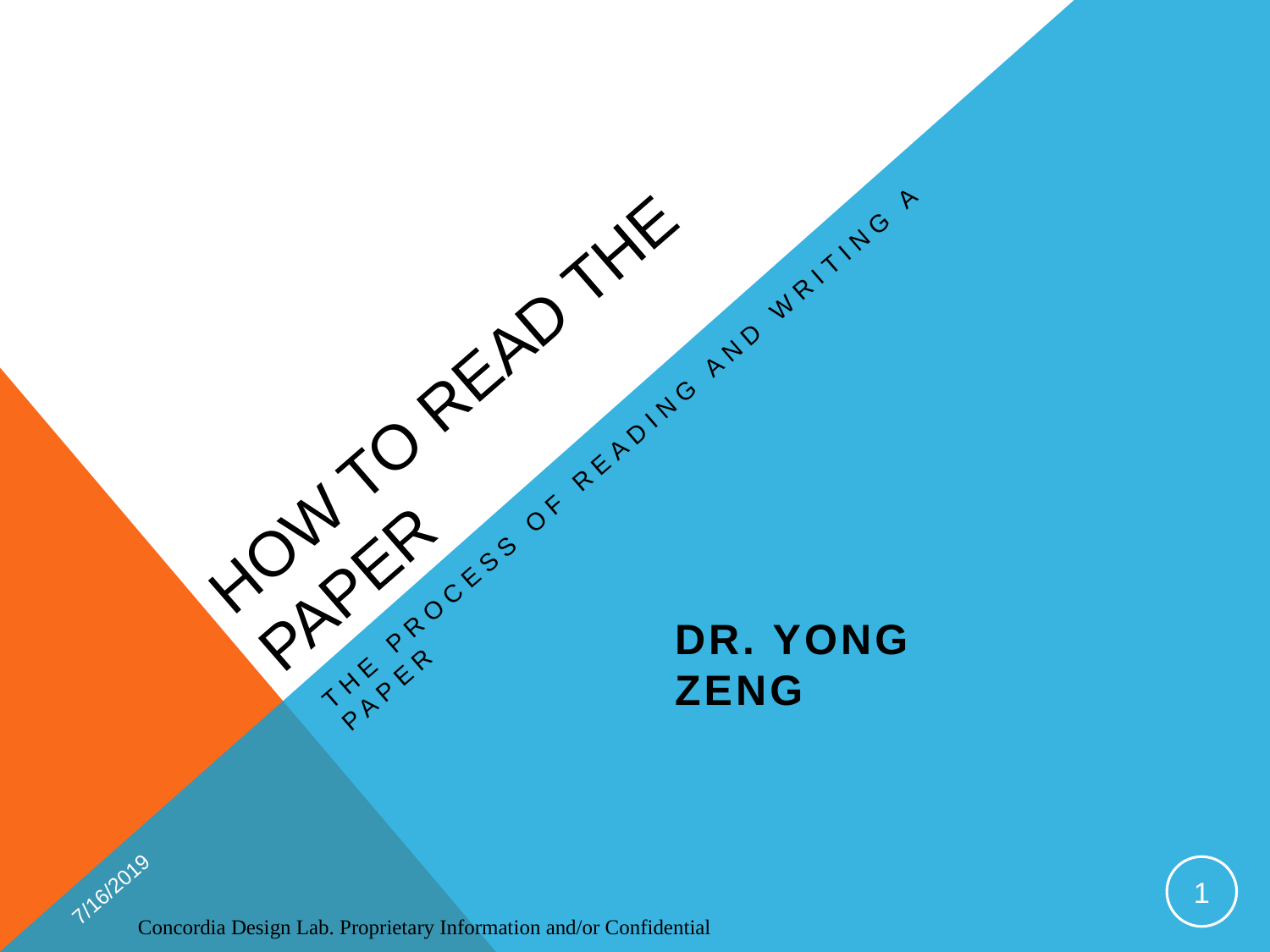

# HOW TO READ the PAPER
The process of reading and writing a paper
DR. yong zeng
7/16/2019
1
Concordia Design Lab. Proprietary Information and/or Confidential